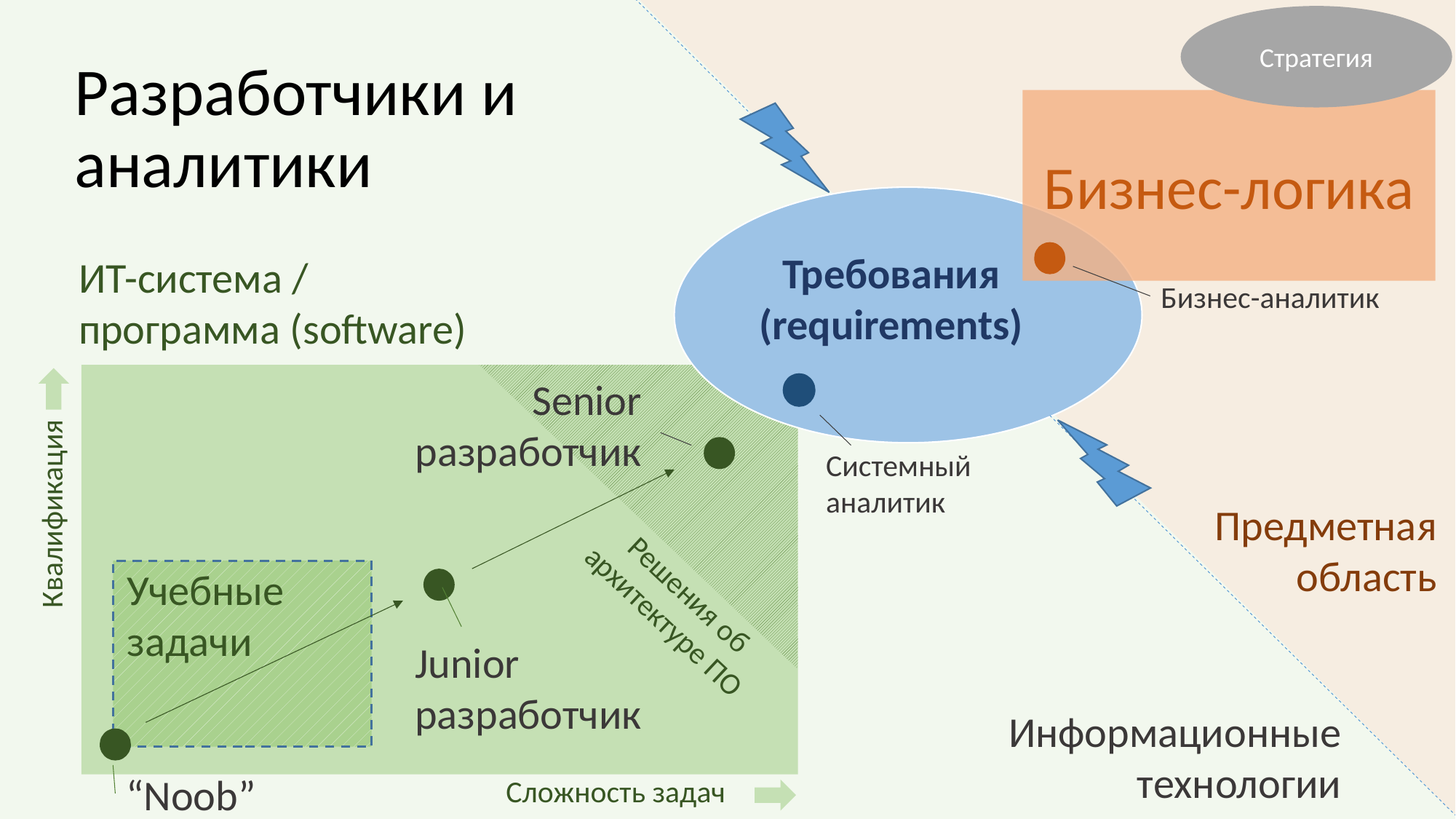

ИТ

Стратегия
# Разработчики и аналитики
Бизнес-логика

Требования (requirements)

ИТ-система / программа (software)
Бизнес-аналитик

Senior разработчик

Системный аналитик
Предметная область
Учебные задачи
Квалификация

Решения об архитектуре ПО

Junior разработчик
Информационные технологии

“Noob”
Сложность задач